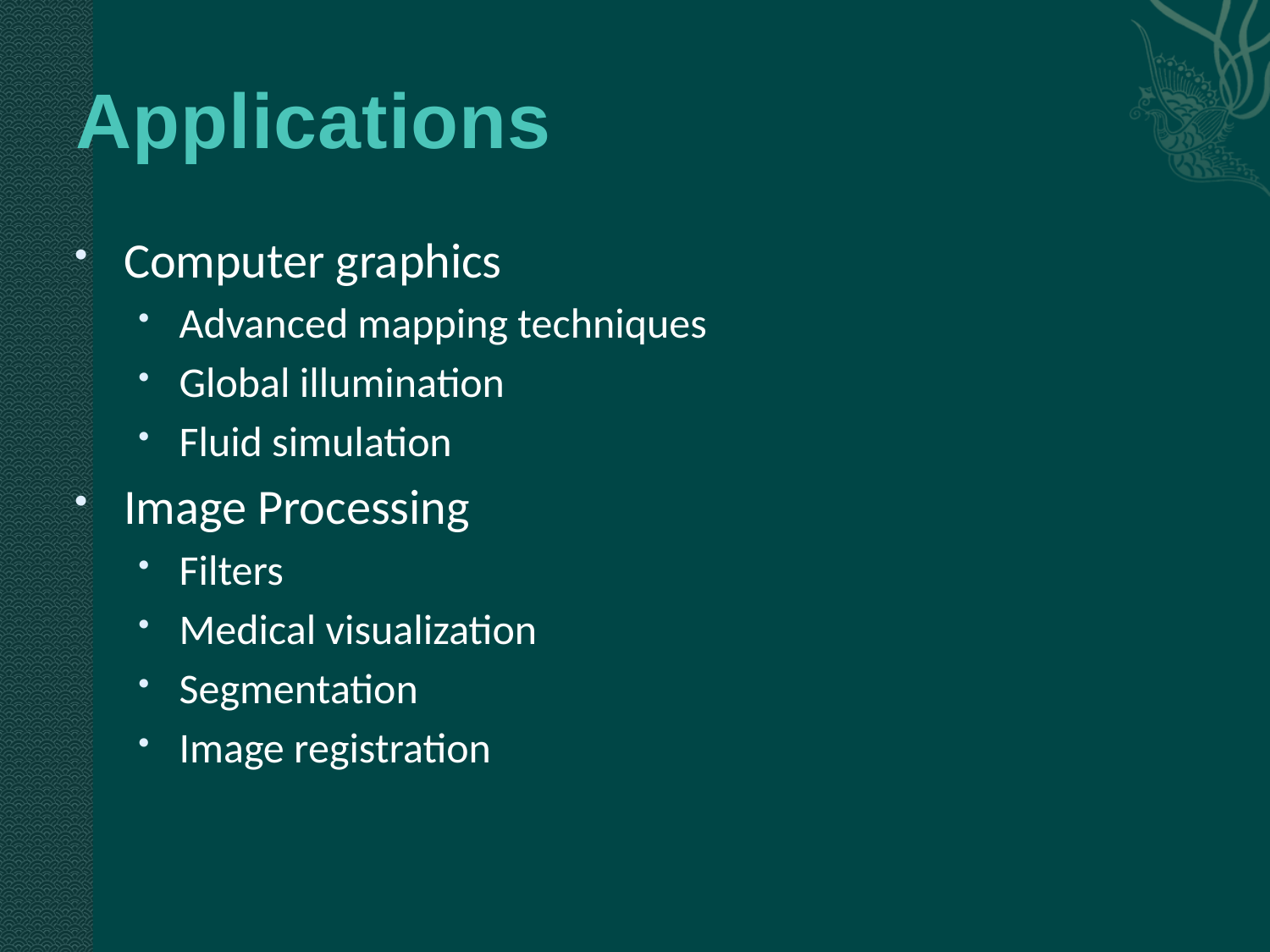

# Applications
Computer graphics
Advanced mapping techniques
Global illumination
Fluid simulation
Image Processing
Filters
Medical visualization
Segmentation
Image registration